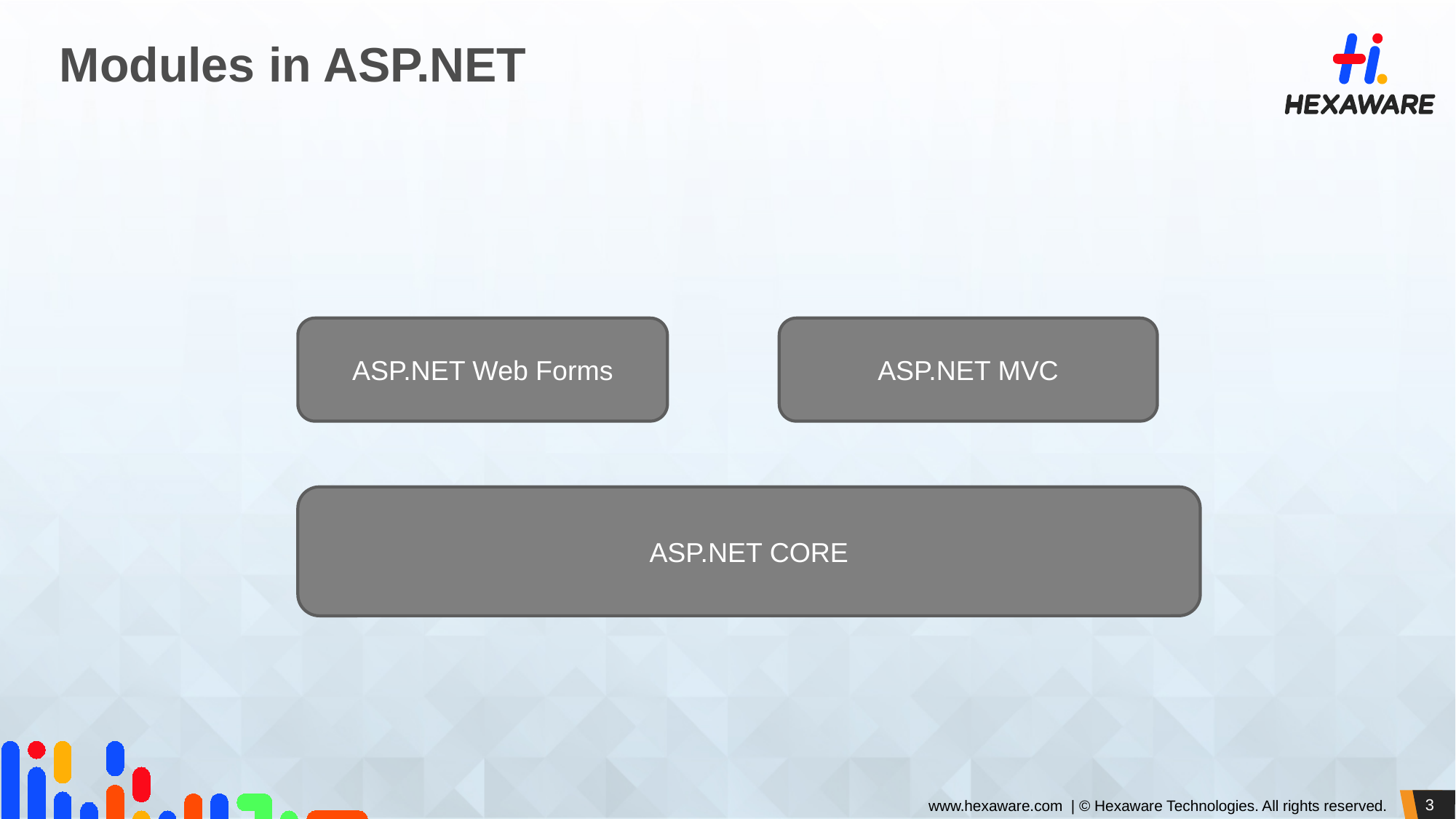

# Modules in ASP.NET
ASP.NET Web Forms
ASP.NET MVC
ASP.NET CORE